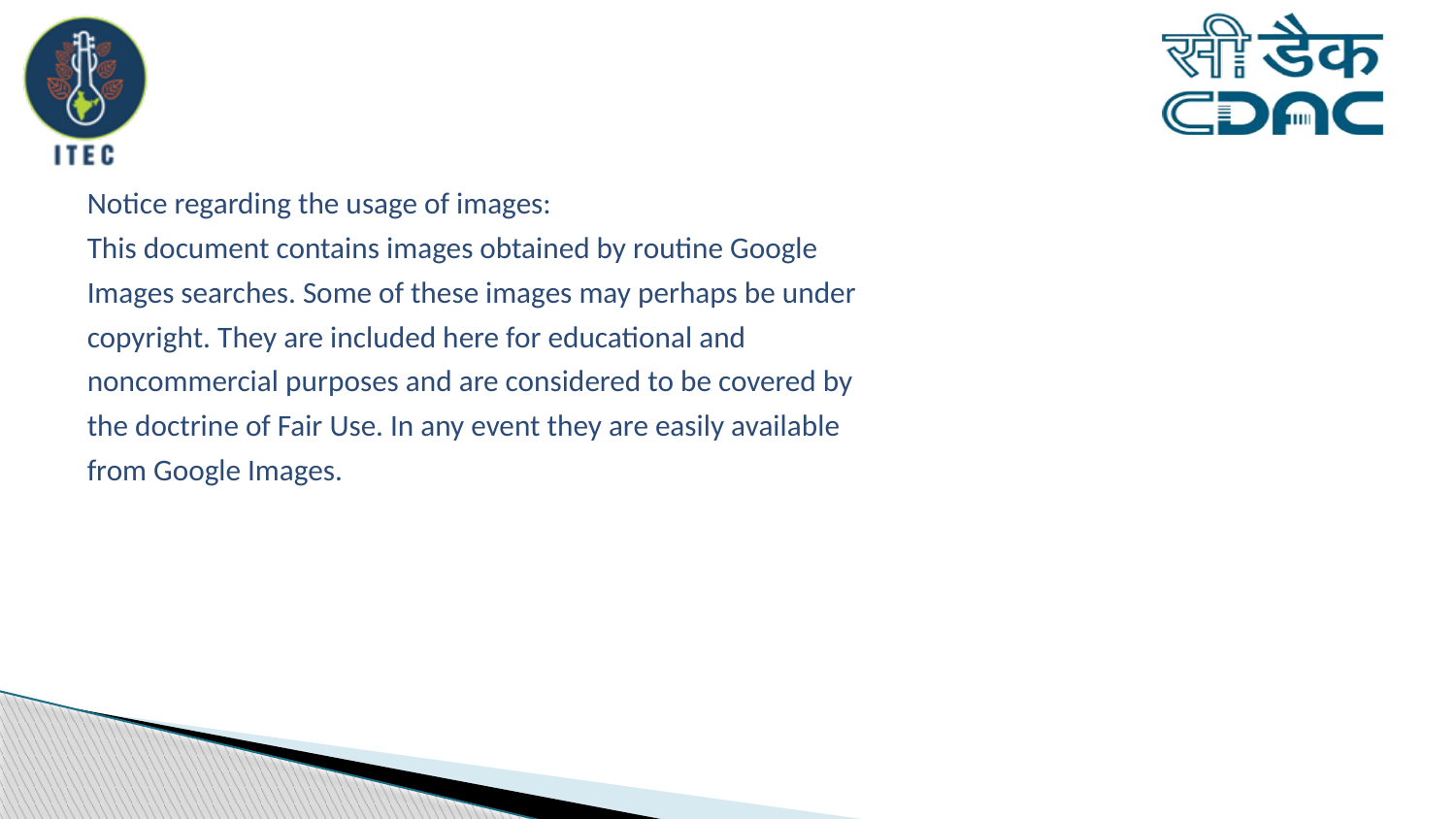

#
Notice regarding the usage of images:
This document contains images obtained by routine Google
Images searches. Some of these images may perhaps be under
copyright. They are included here for educational and
noncommercial purposes and are considered to be covered by
the doctrine of Fair Use. In any event they are easily available
from Google Images.